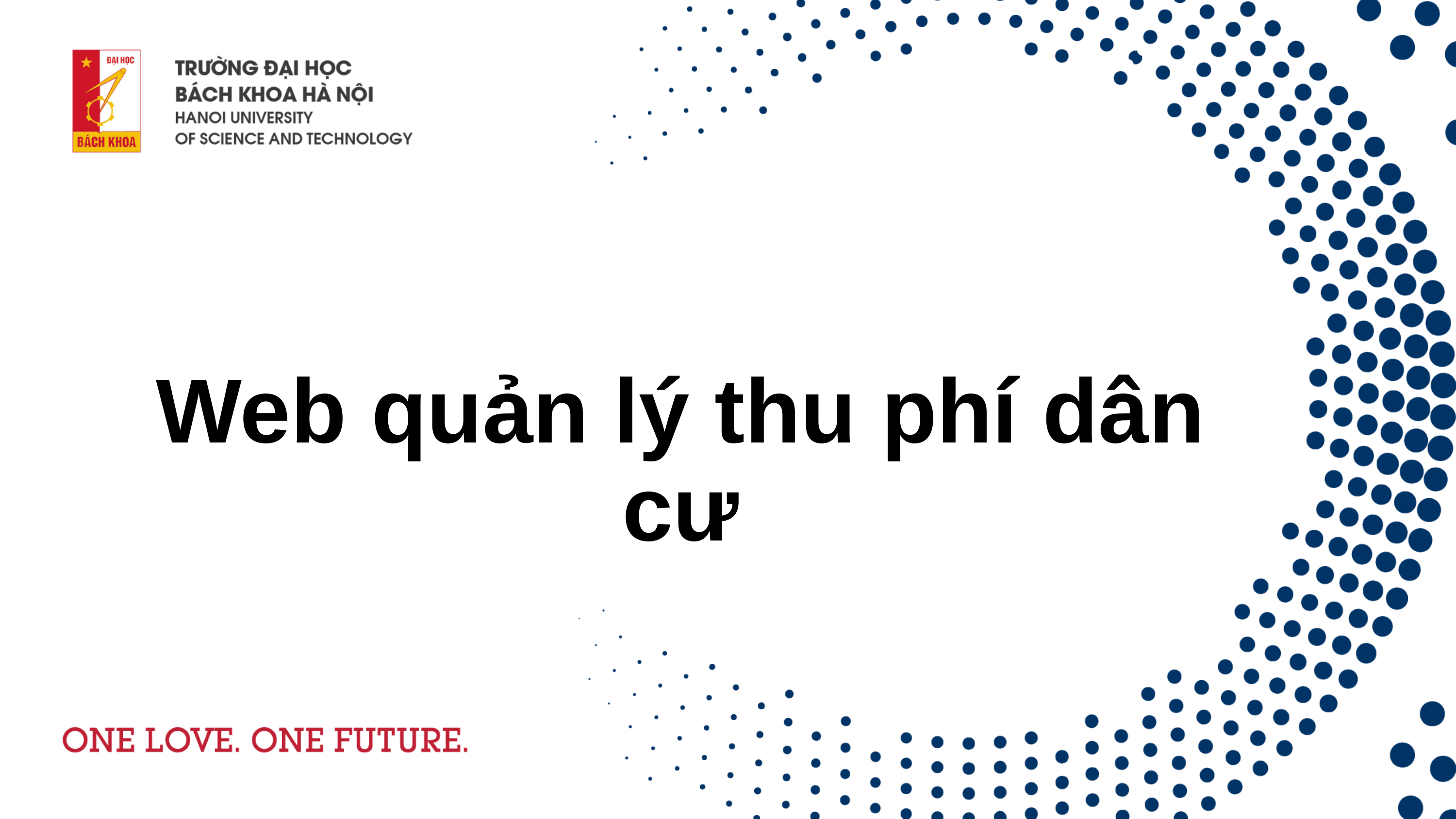

Web quản lý thu phí dân cư